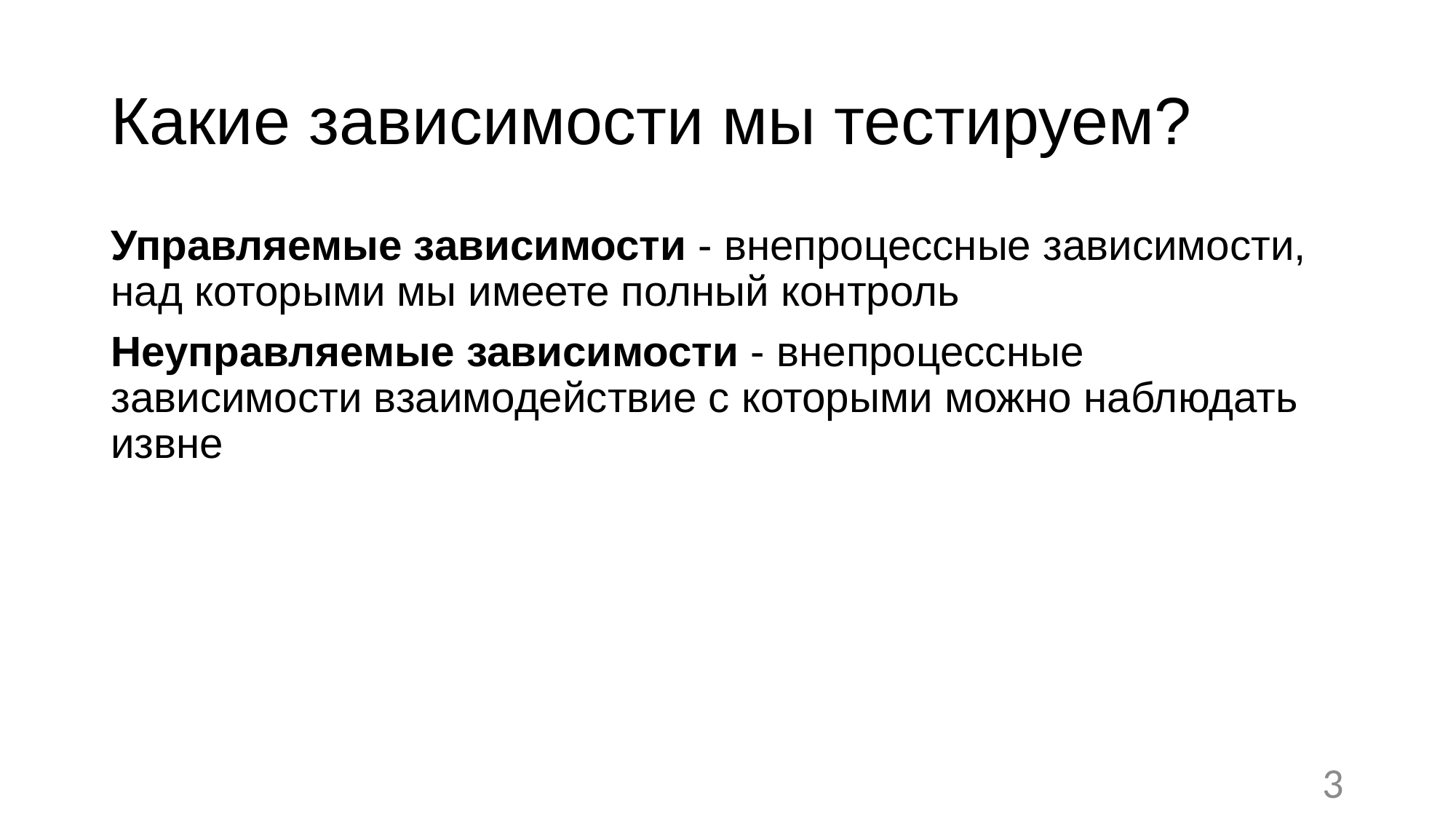

# Какие зависимости мы тестируем?
Управляемые зависимости - внепроцессные зависимости, над которыми мы имеете полный контроль
Неуправляемые зависимости - внепроцессные зависимости взаимодействие с которыми можно наблюдать извне

3